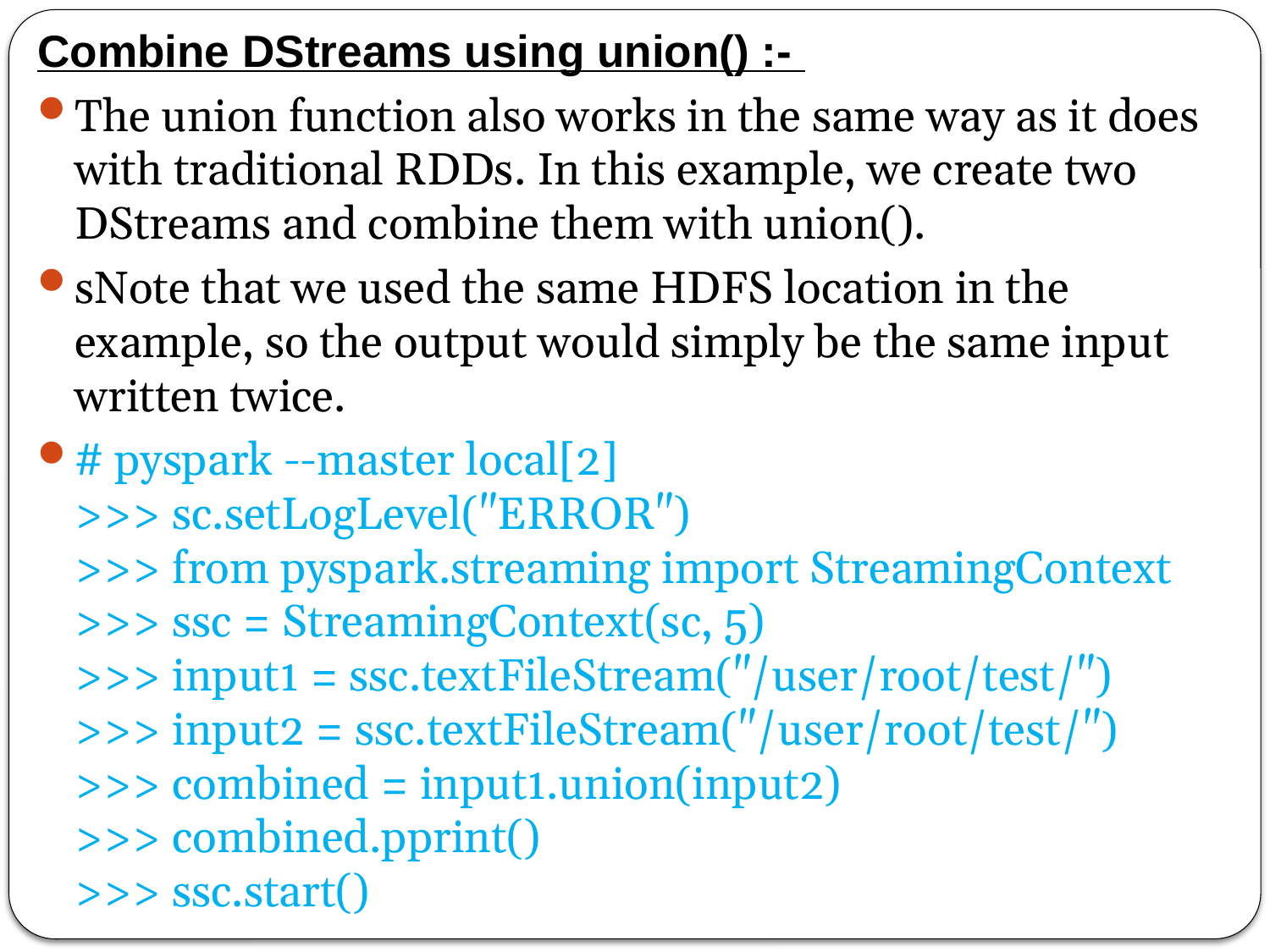

Combine DStreams using union() :-
The union function also works in the same way as it does with traditional RDDs. In this example, we create two DStreams and combine them with union().
sNote that we used the same HDFS location in the example, so the output would simply be the same input written twice.
# pyspark --master local[2] >>> sc.setLogLevel("ERROR") >>> from pyspark.streaming import StreamingContext >>> ssc = StreamingContext(sc, 5) >>> input1 = ssc.textFileStream("/user/root/test/") >>> input2 = ssc.textFileStream("/user/root/test/") >>> combined = input1.union(input2) >>> combined.pprint() >>> ssc.start()